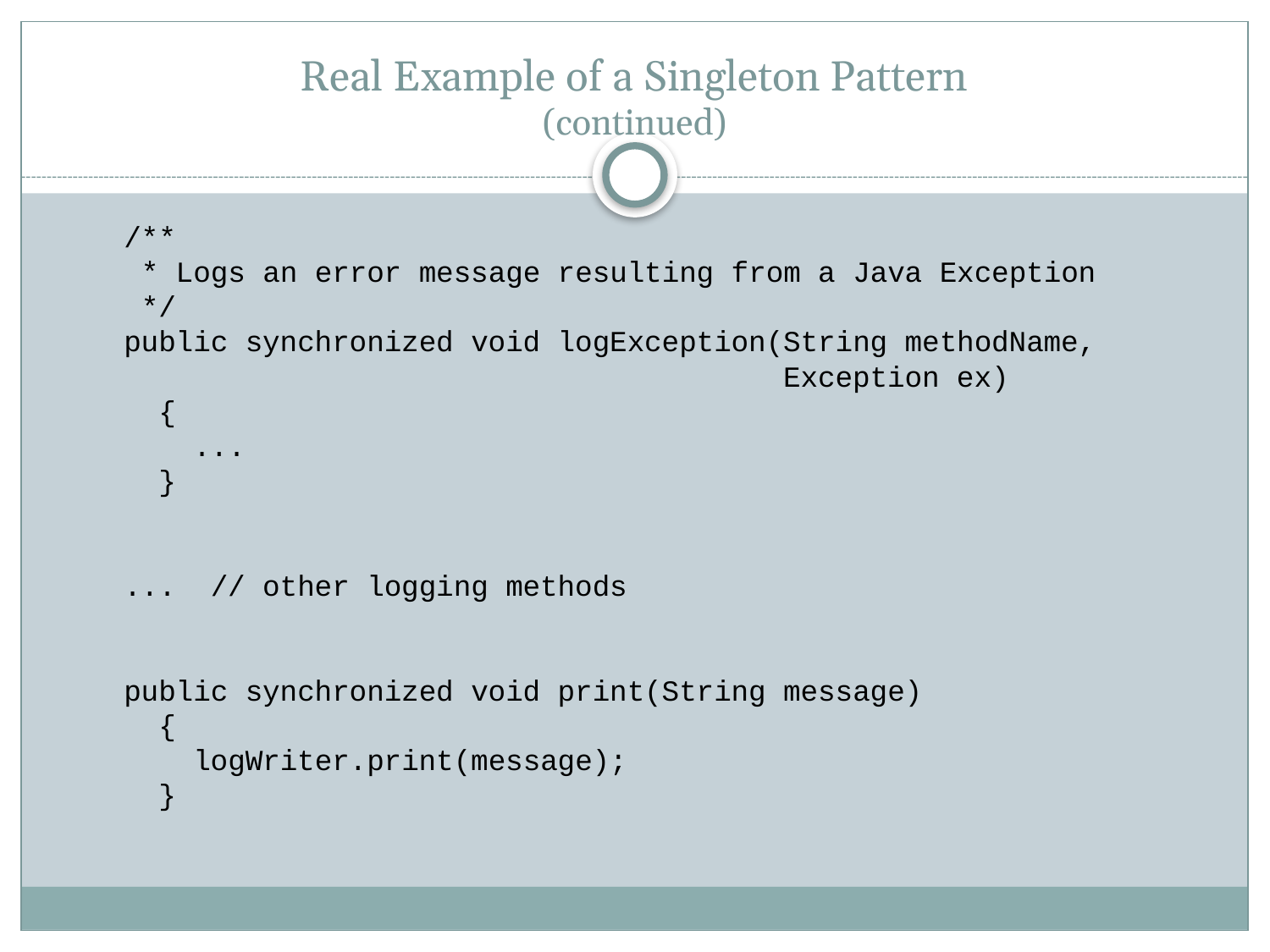

# Real Example of a Singleton Pattern (continued)
    /**
     * Logs an error message resulting from a Java Exception
     */
    public synchronized void logException(String methodName,
                                          Exception ex)
      {
        ...
      }

    ...  // other logging methods

    public synchronized void print(String message)
      {
        logWriter.print(message);
      }